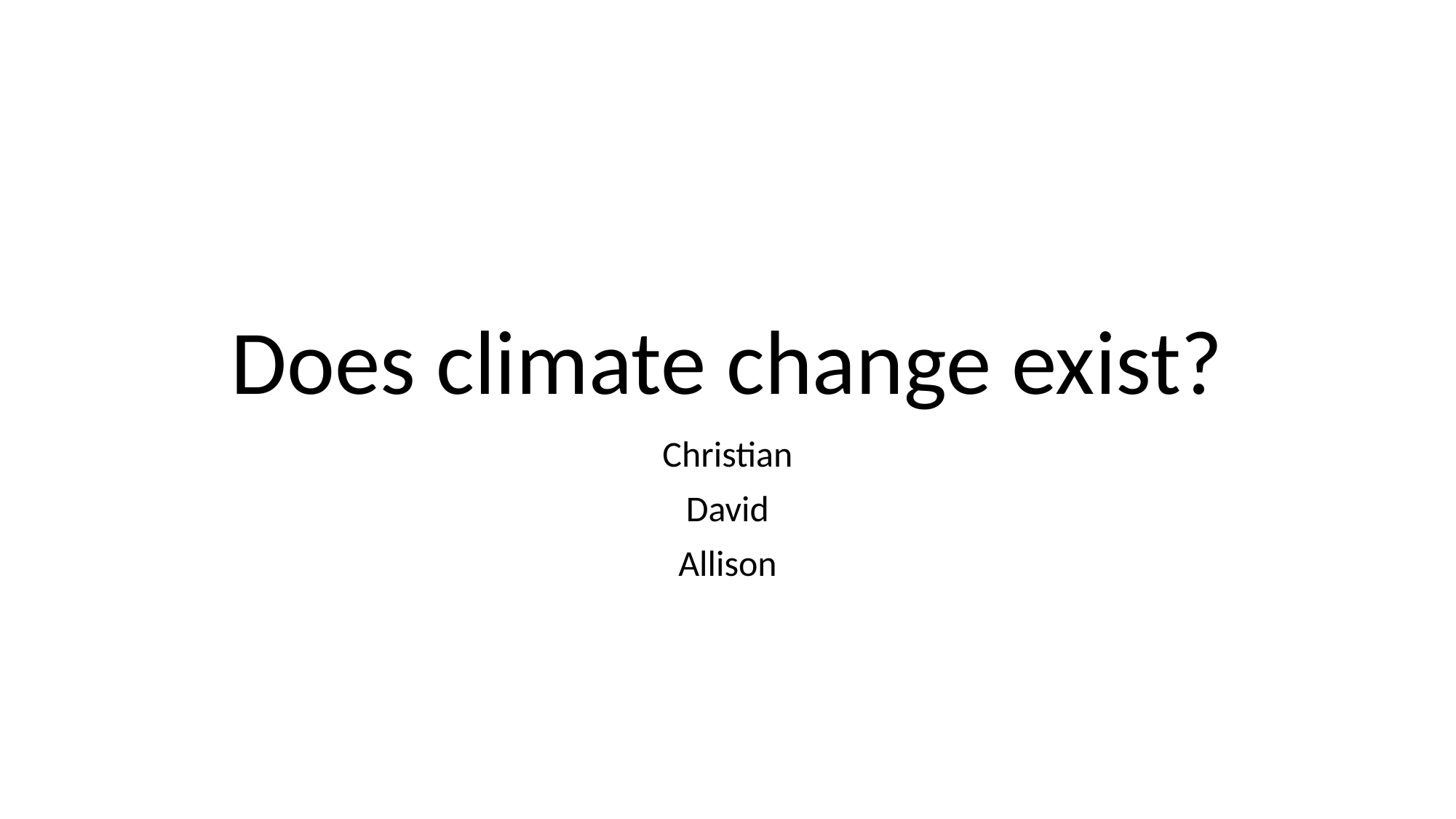

# Does climate change exist?
Christian
David
Allison